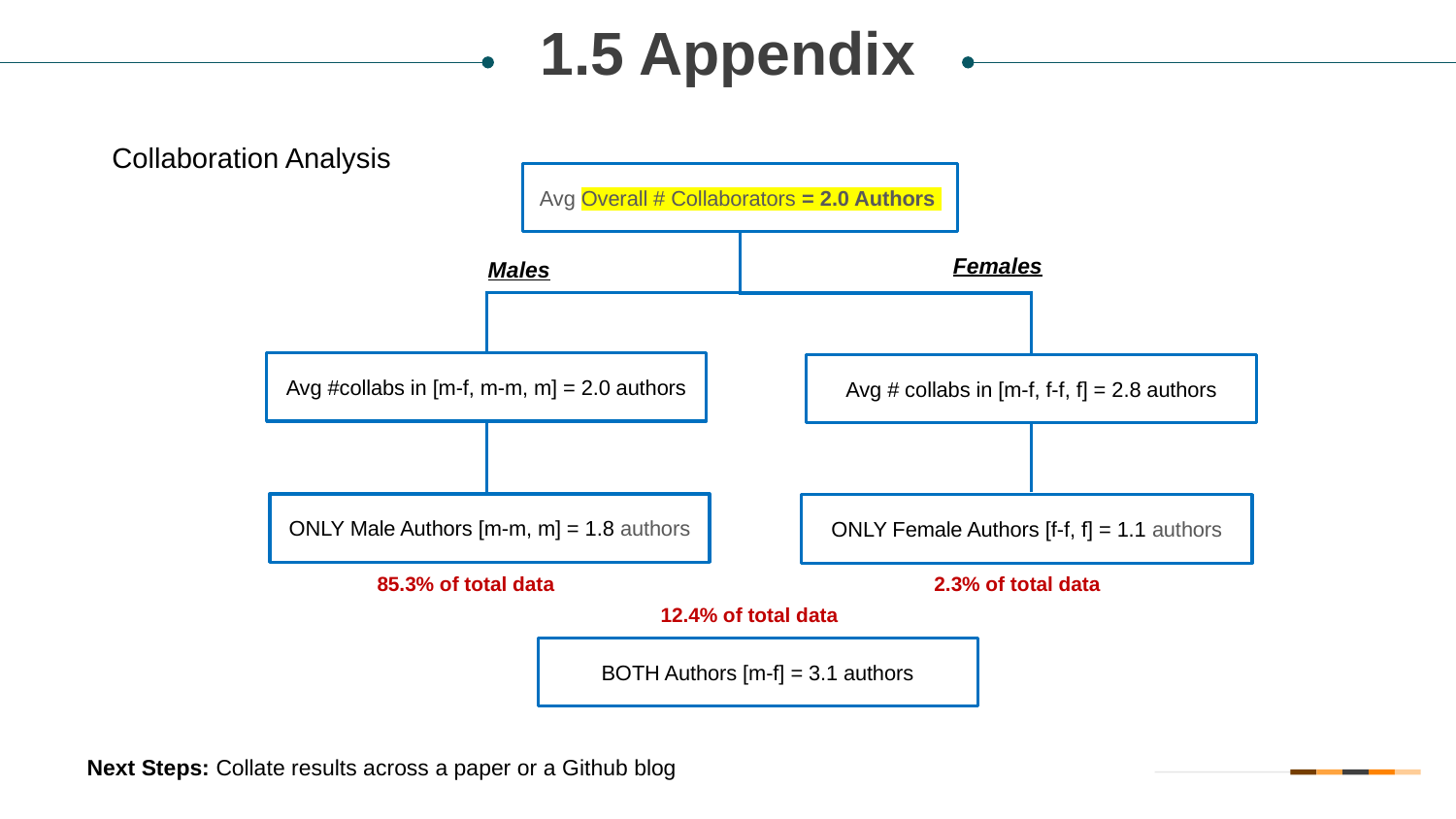

1.5 Appendix
# Collaboration Analysis
Avg Overall # Collaborators = 2.0 Authors
Females
Males
Avg #collabs in [m-f, m-m, m] = 2.0 authors
Avg # collabs in [m-f, f-f, f] = 2.8 authors
ONLY Male Authors [m-m, m] = 1.8 authors
ONLY Female Authors [f-f, f] = 1.1 authors
2.3% of total data
85.3% of total data
12.4% of total data
BOTH Authors [m-f] = 3.1 authors
Next Steps: Collate results across a paper or a Github blog